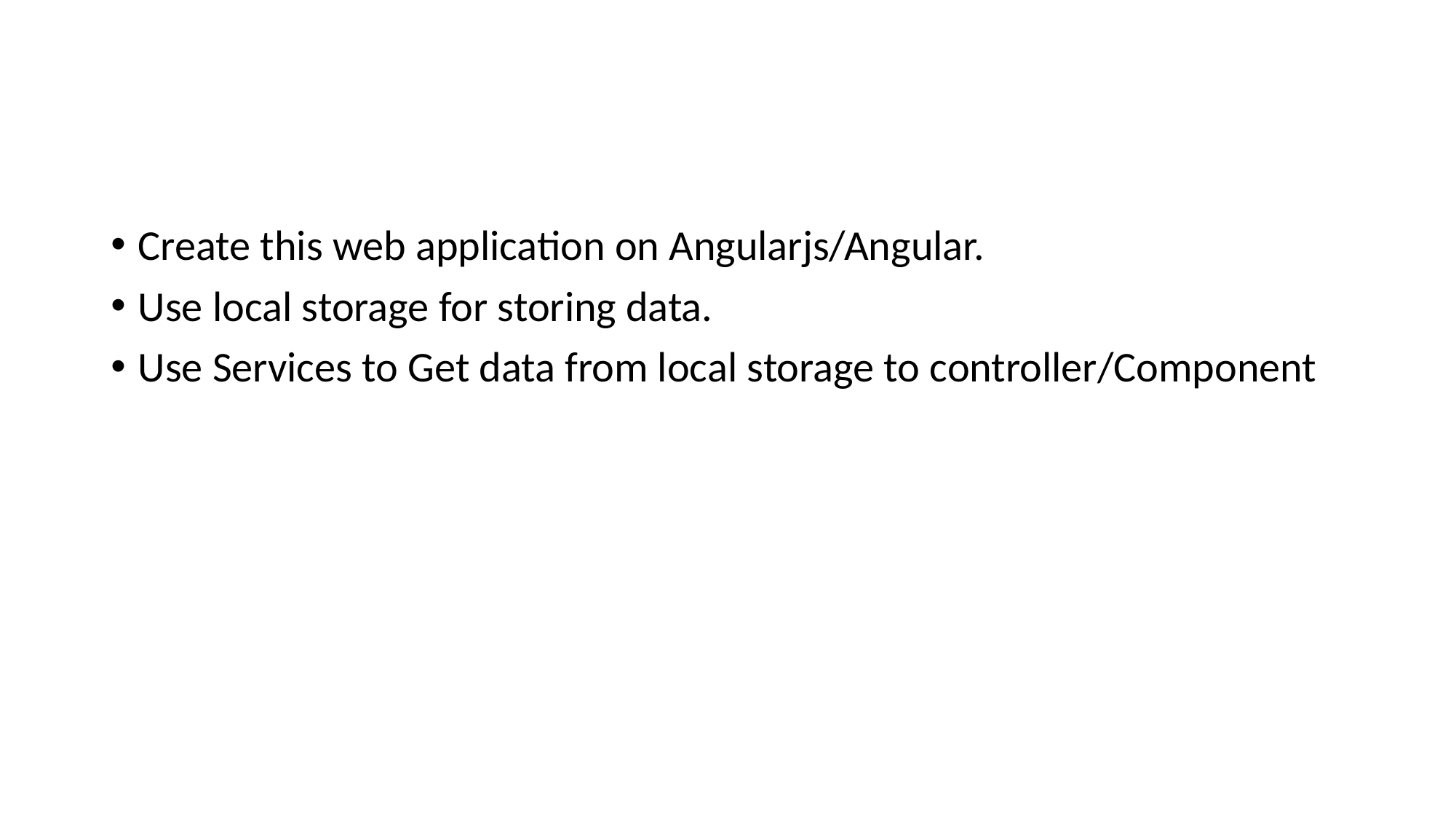

Create this web application on Angularjs/Angular.
Use local storage for storing data.
Use Services to Get data from local storage to controller/Component